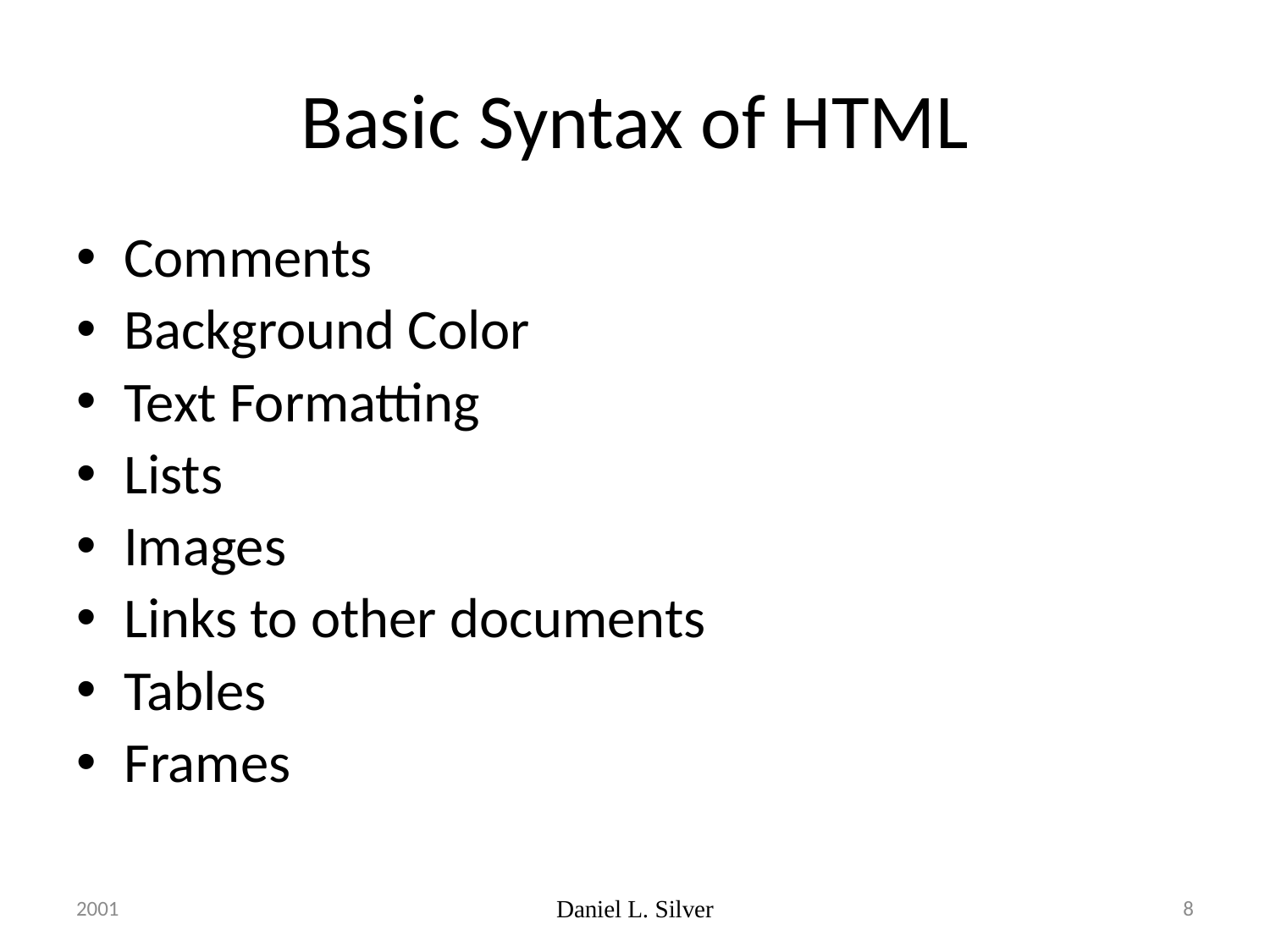

# Basic Syntax of HTML
Comments
Background Color
Text Formatting
Lists
Images
Links to other documents
Tables
Frames
2001
Daniel L. Silver
8